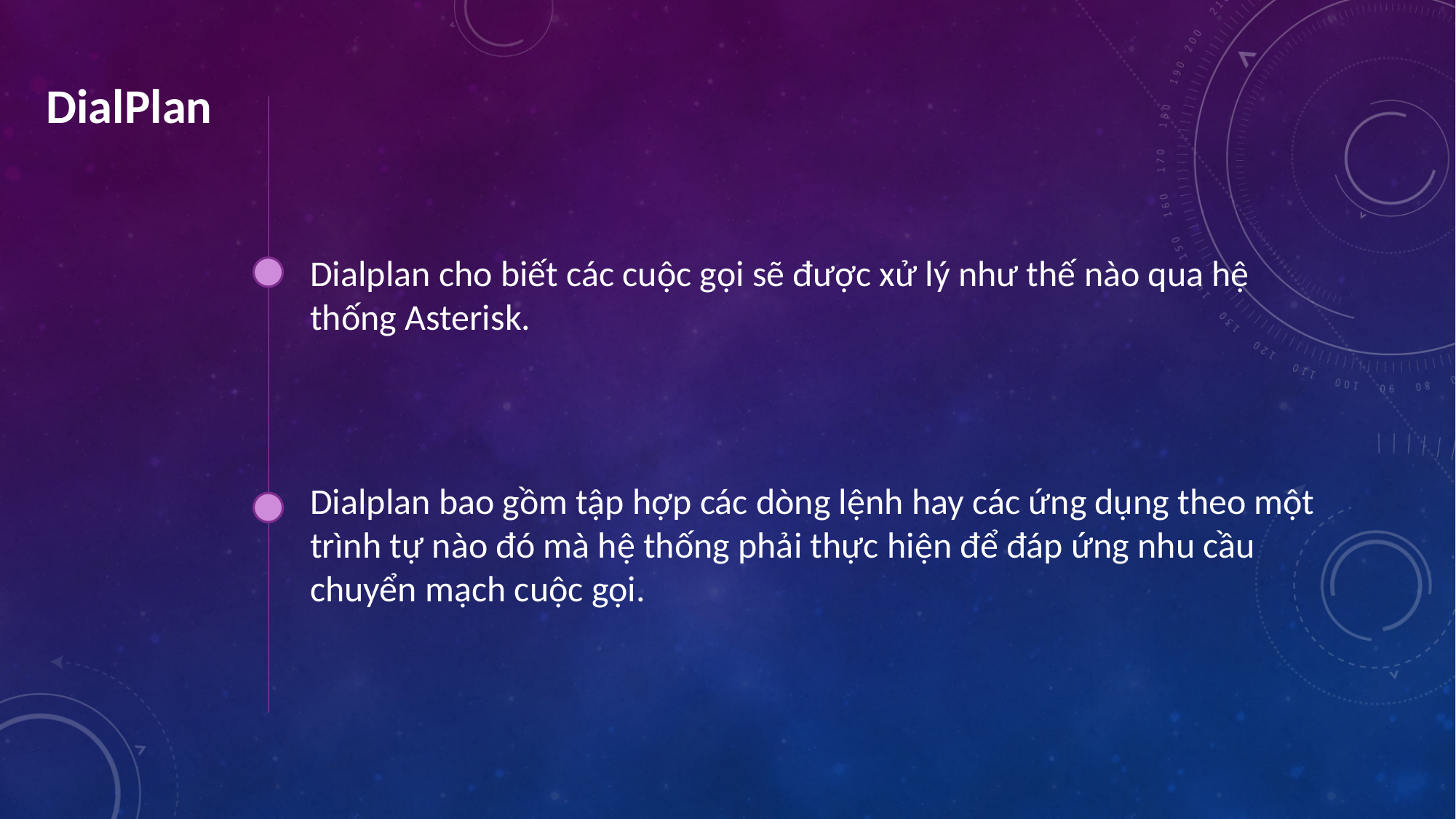

DialPlan
Dialplan cho biết các cuộc gọi sẽ được xử lý như thế nào qua hệ thống Asterisk.

Dialplan bao gồm tập hợp các dòng lệnh hay các ứng dụng theo một trình tự nào đó mà hệ thống phải thực hiện để đáp ứng nhu cầu chuyển mạch cuộc gọi.